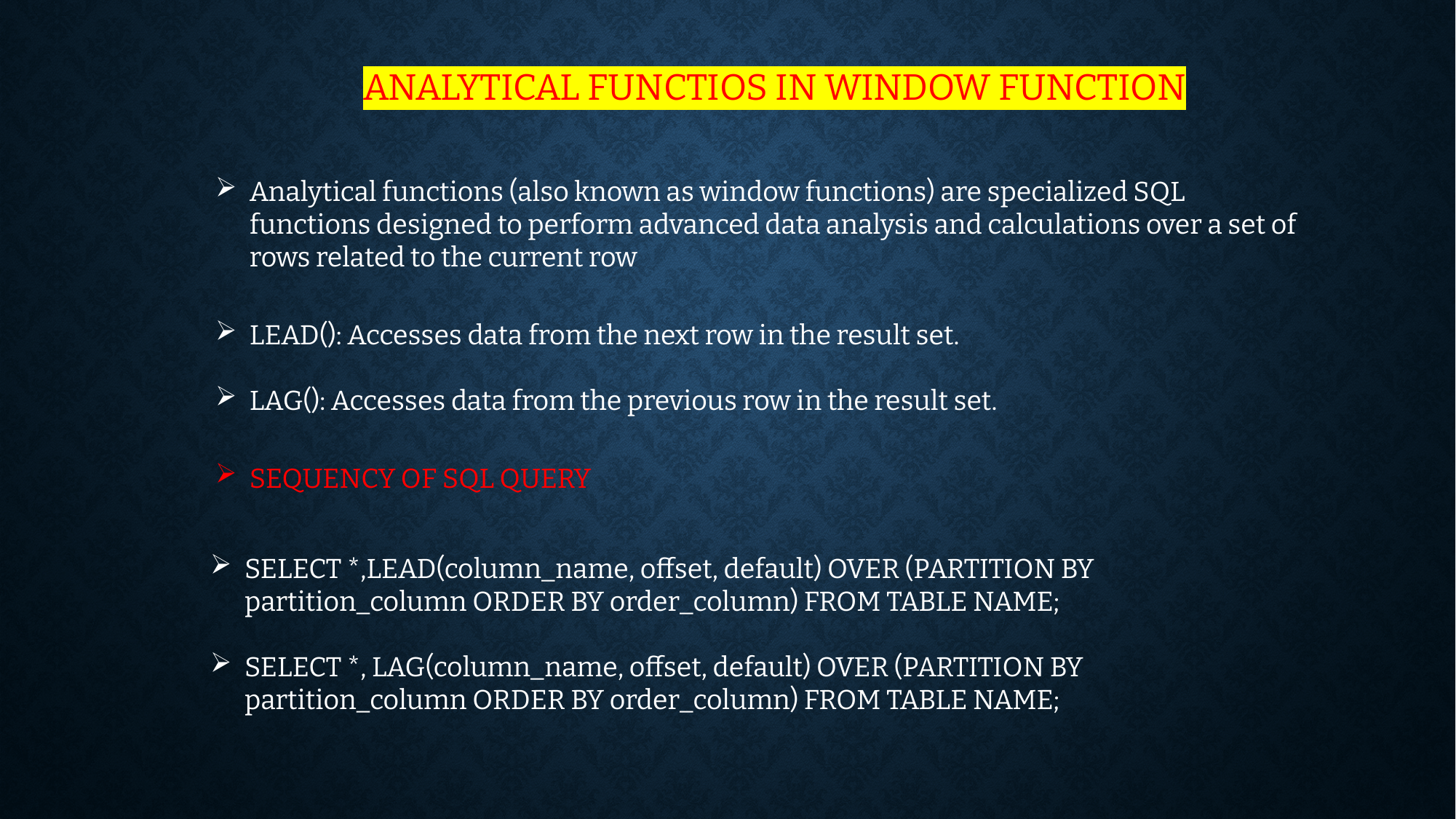

ANALYTICAL FUNCTIOS IN WINDOW FUNCTION
Analytical functions (also known as window functions) are specialized SQL functions designed to perform advanced data analysis and calculations over a set of rows related to the current row
LEAD(): Accesses data from the next row in the result set.

LAG(): Accesses data from the previous row in the result set.
SEQUENCY OF SQL QUERY
SELECT *,LEAD(column_name, offset, default) OVER (PARTITION BY partition_column ORDER BY order_column) FROM TABLE NAME;

SELECT *, LAG(column_name, offset, default) OVER (PARTITION BY partition_column ORDER BY order_column) FROM TABLE NAME;